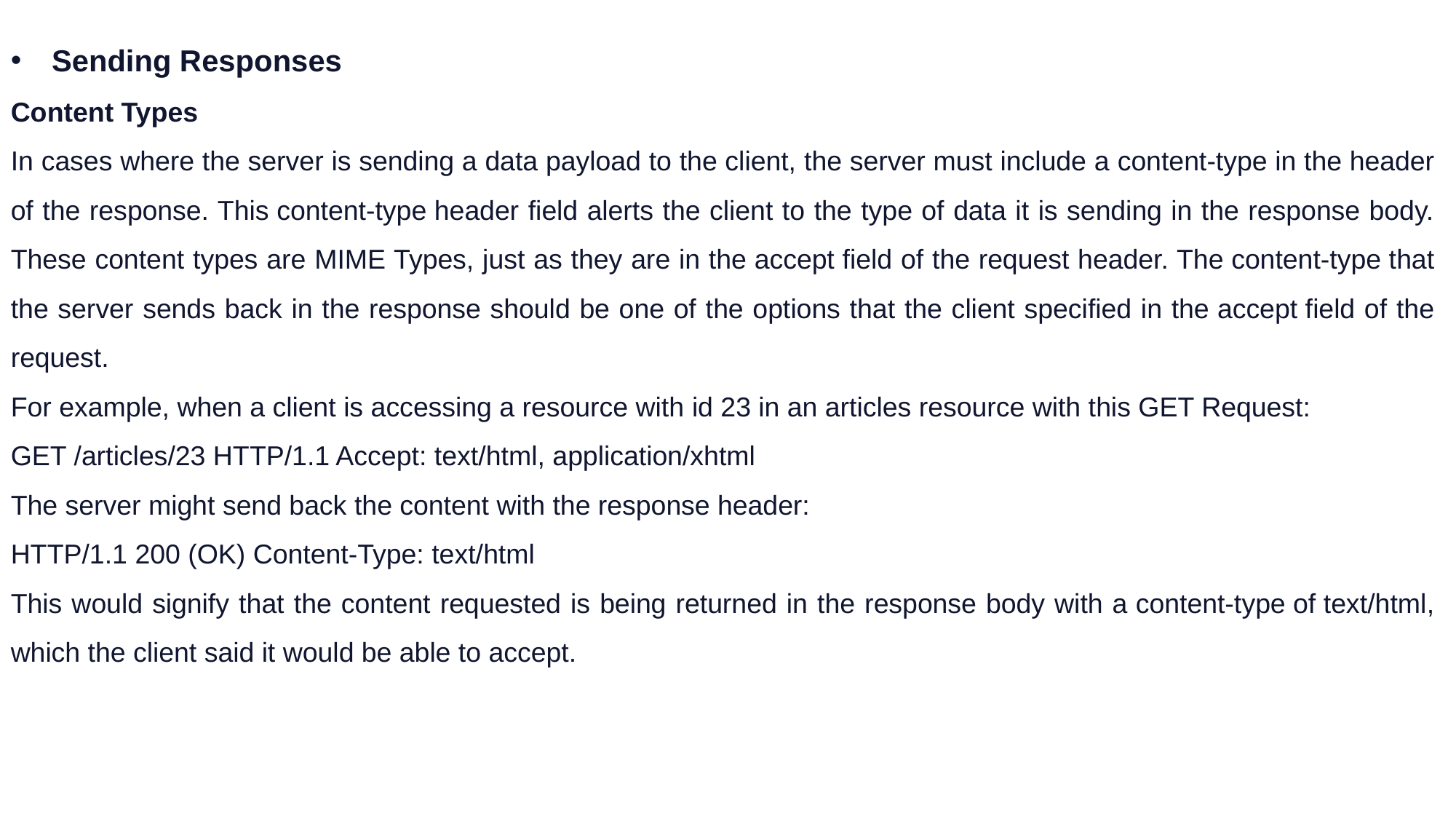

Sending Responses
Content Types
In cases where the server is sending a data payload to the client, the server must include a content-type in the header of the response. This content-type header field alerts the client to the type of data it is sending in the response body. These content types are MIME Types, just as they are in the accept field of the request header. The content-type that the server sends back in the response should be one of the options that the client specified in the accept field of the request.
For example, when a client is accessing a resource with id 23 in an articles resource with this GET Request:
GET /articles/23 HTTP/1.1 Accept: text/html, application/xhtml
The server might send back the content with the response header:
HTTP/1.1 200 (OK) Content-Type: text/html
This would signify that the content requested is being returned in the response body with a content-type of text/html, which the client said it would be able to accept.